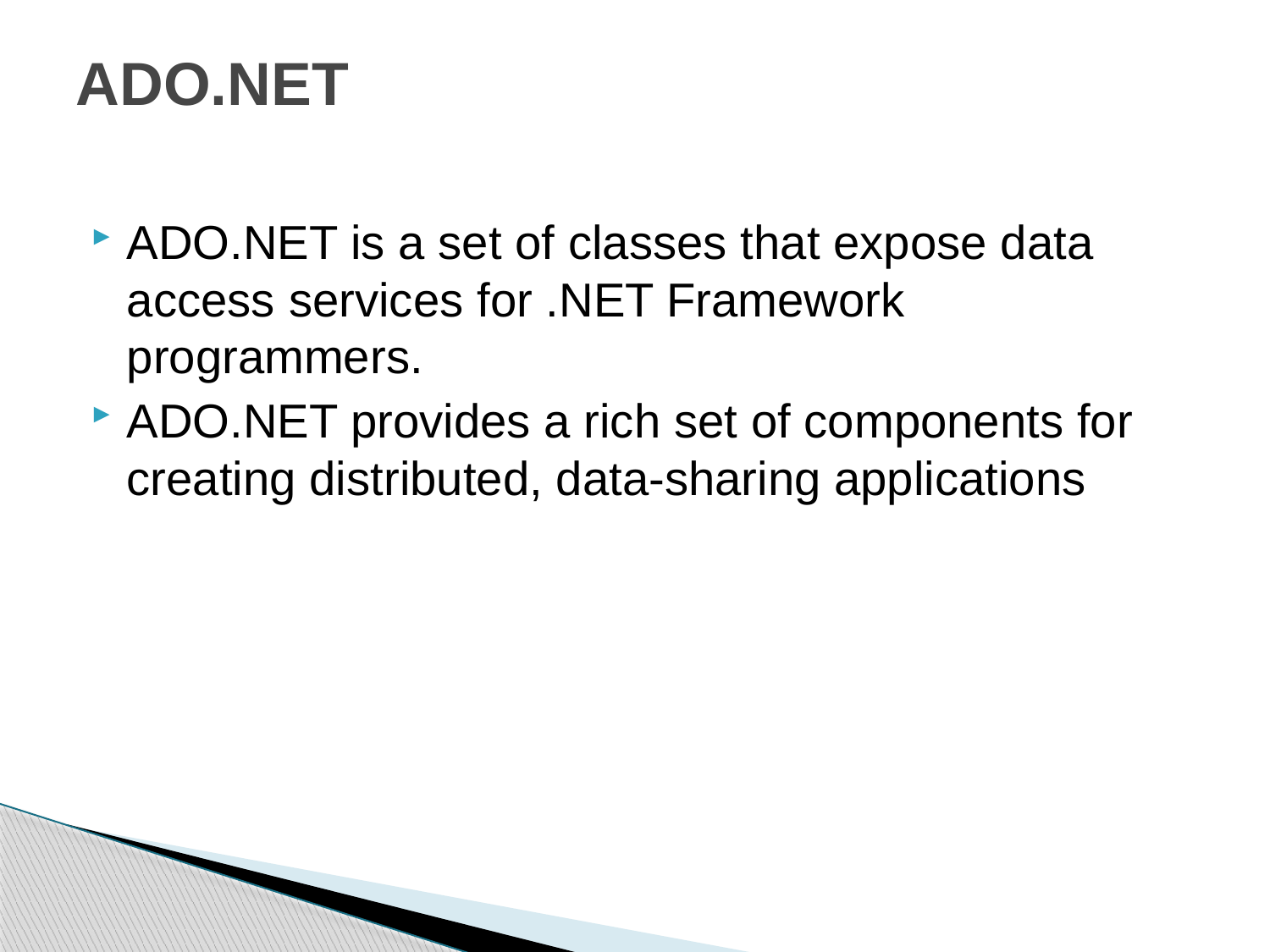

# ADO.NET
ADO.NET is a set of classes that expose data access services for .NET Framework programmers.
ADO.NET provides a rich set of components for creating distributed, data-sharing applications